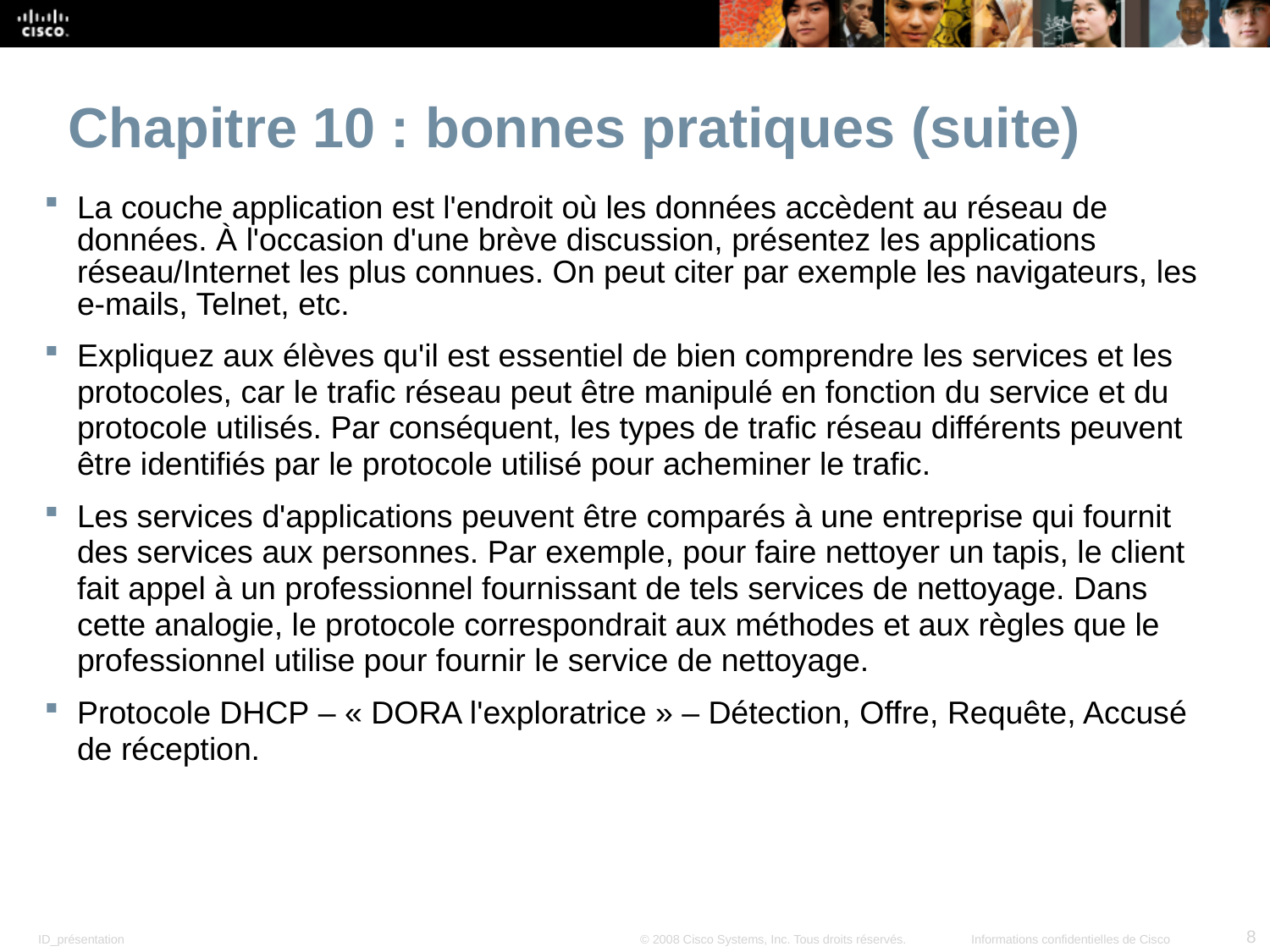

Chapitre 10 : bonnes pratiques (suite)
La couche application est l'endroit où les données accèdent au réseau de données. À l'occasion d'une brève discussion, présentez les applications réseau/Internet les plus connues. On peut citer par exemple les navigateurs, les e-mails, Telnet, etc.
Expliquez aux élèves qu'il est essentiel de bien comprendre les services et les protocoles, car le trafic réseau peut être manipulé en fonction du service et du protocole utilisés. Par conséquent, les types de trafic réseau différents peuvent être identifiés par le protocole utilisé pour acheminer le trafic.
Les services d'applications peuvent être comparés à une entreprise qui fournit des services aux personnes. Par exemple, pour faire nettoyer un tapis, le client fait appel à un professionnel fournissant de tels services de nettoyage. Dans cette analogie, le protocole correspondrait aux méthodes et aux règles que le professionnel utilise pour fournir le service de nettoyage.
Protocole DHCP – « DORA l'exploratrice » – Détection, Offre, Requête, Accusé de réception.